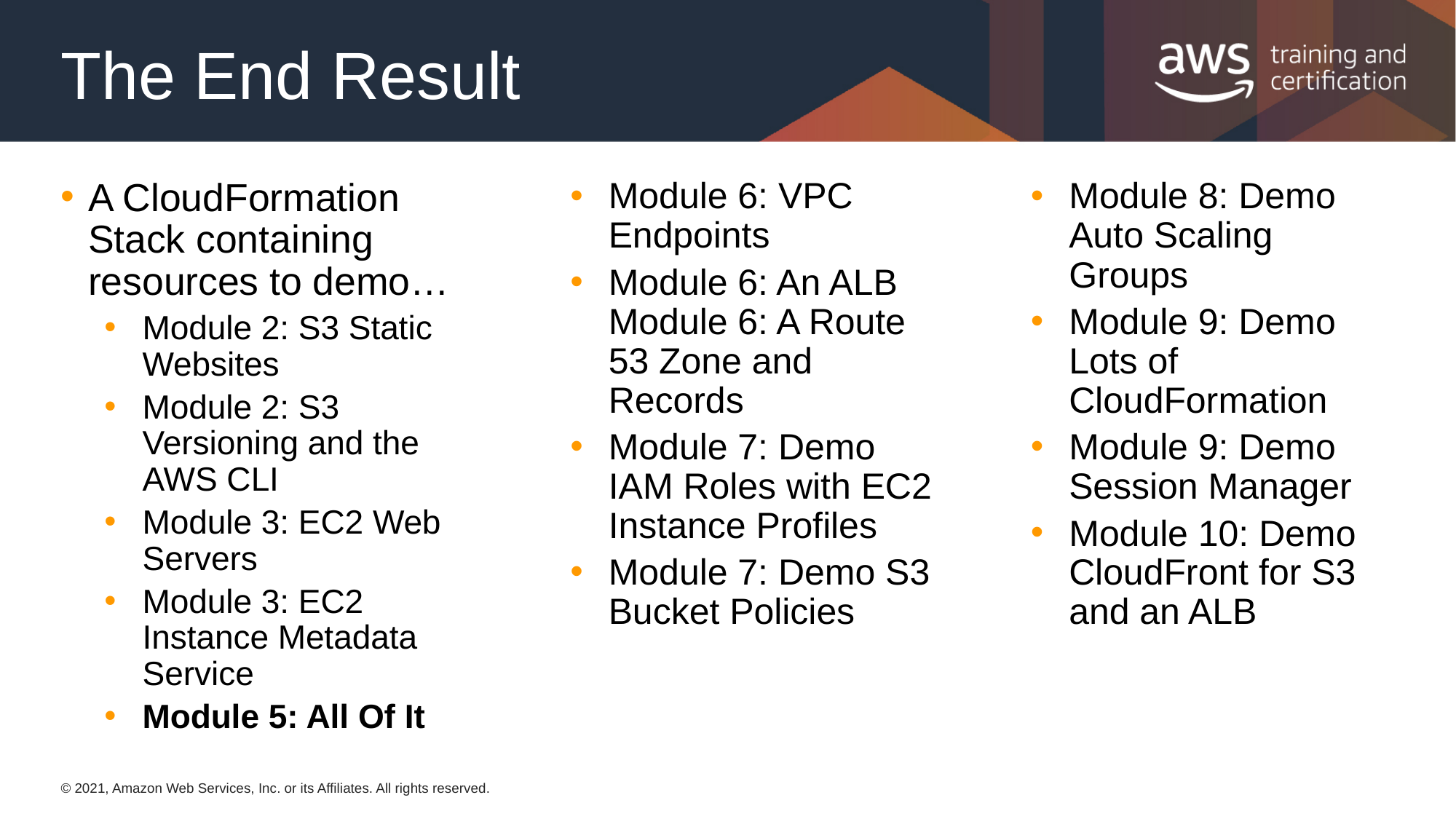

# The End Result
A CloudFormation Stack containing resources to demo…
Module 2: S3 Static Websites
Module 2: S3 Versioning and the AWS CLI
Module 3: EC2 Web Servers
Module 3: EC2 Instance Metadata Service
Module 5: All Of It
Module 6: VPC Endpoints
Module 6: An ALB Module 6: A Route 53 Zone and Records
Module 7: Demo IAM Roles with EC2 Instance Profiles
Module 7: Demo S3 Bucket Policies
Module 8: Demo Auto Scaling Groups
Module 9: Demo Lots of CloudFormation
Module 9: Demo Session Manager
Module 10: Demo CloudFront for S3 and an ALB